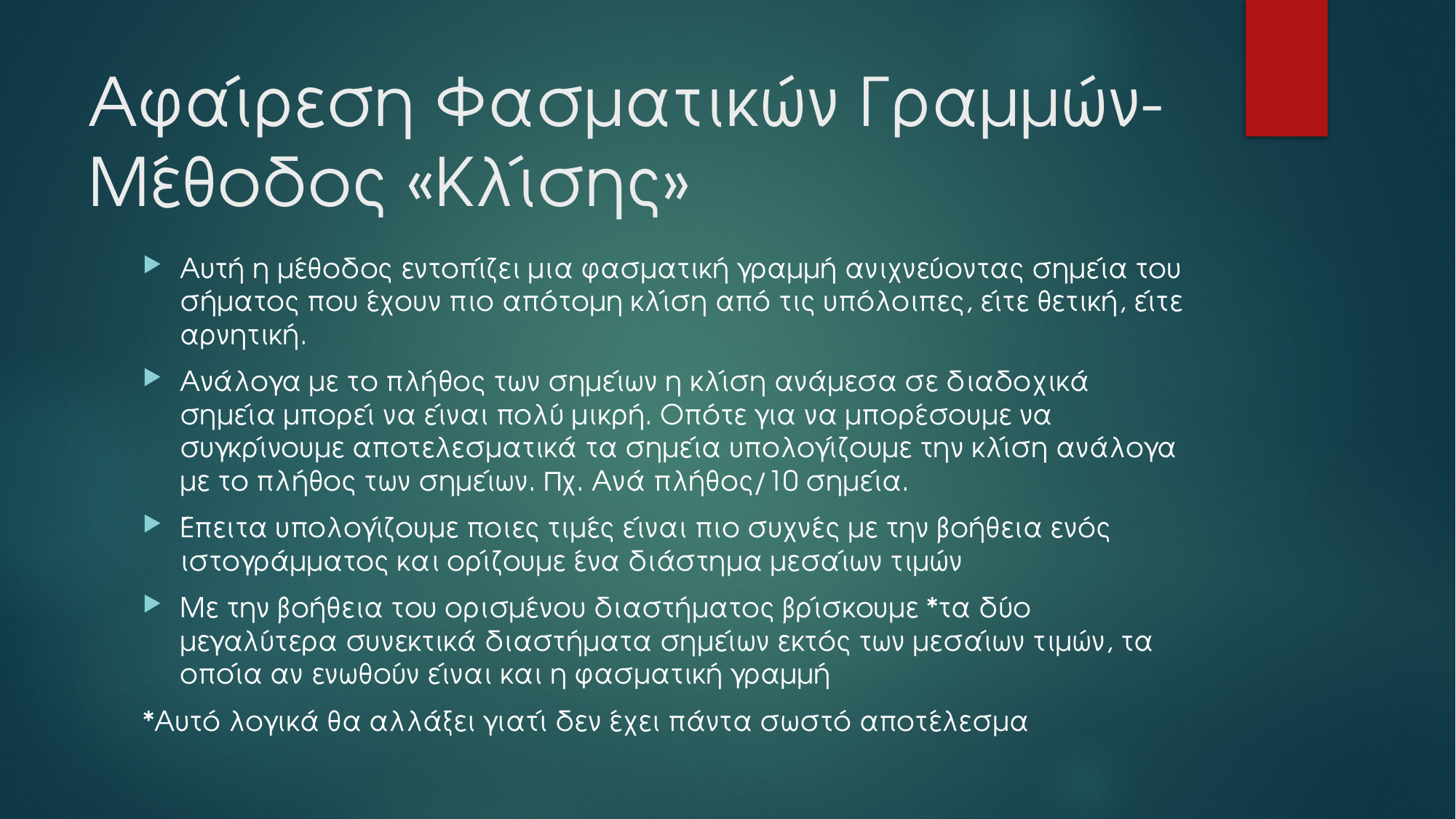

# Αφαίρεση Φασματικών Γραμμών-Μέθοδος «Κλίσης»
Αυτή η μέθοδος εντοπίζει μια φασματική γραμμή ανιχνεύοντας σημεία του σήματος που έχουν πιο απότομη κλίση από τις υπόλοιπες, είτε θετική, είτε αρνητική.
Ανάλογα με το πλήθος των σημείων η κλίση ανάμεσα σε διαδοχικά σημεία μπορεί να είναι πολύ μικρή. Οπότε για να μπορέσουμε να συγκρίνουμε αποτελεσματικά τα σημεία υπολογίζουμε την κλίση ανάλογα με το πλήθος των σημείων. Πχ. Ανά πλήθος/10 σημεία.
Έπειτα υπολογίζουμε ποιες τιμές είναι πιο συχνές με την βοήθεια ενός ιστογράμματος και ορίζουμε ένα διάστημα μεσαίων τιμών
Με την βοήθεια του ορισμένου διαστήματος βρίσκουμε *τα δύο μεγαλύτερα συνεκτικά διαστήματα σημείων εκτός των μεσαίων τιμών, τα οποία αν ενωθούν είναι και η φασματική γραμμή
*Αυτό λογικά θα αλλάξει γιατί δεν έχει πάντα σωστό αποτέλεσμα